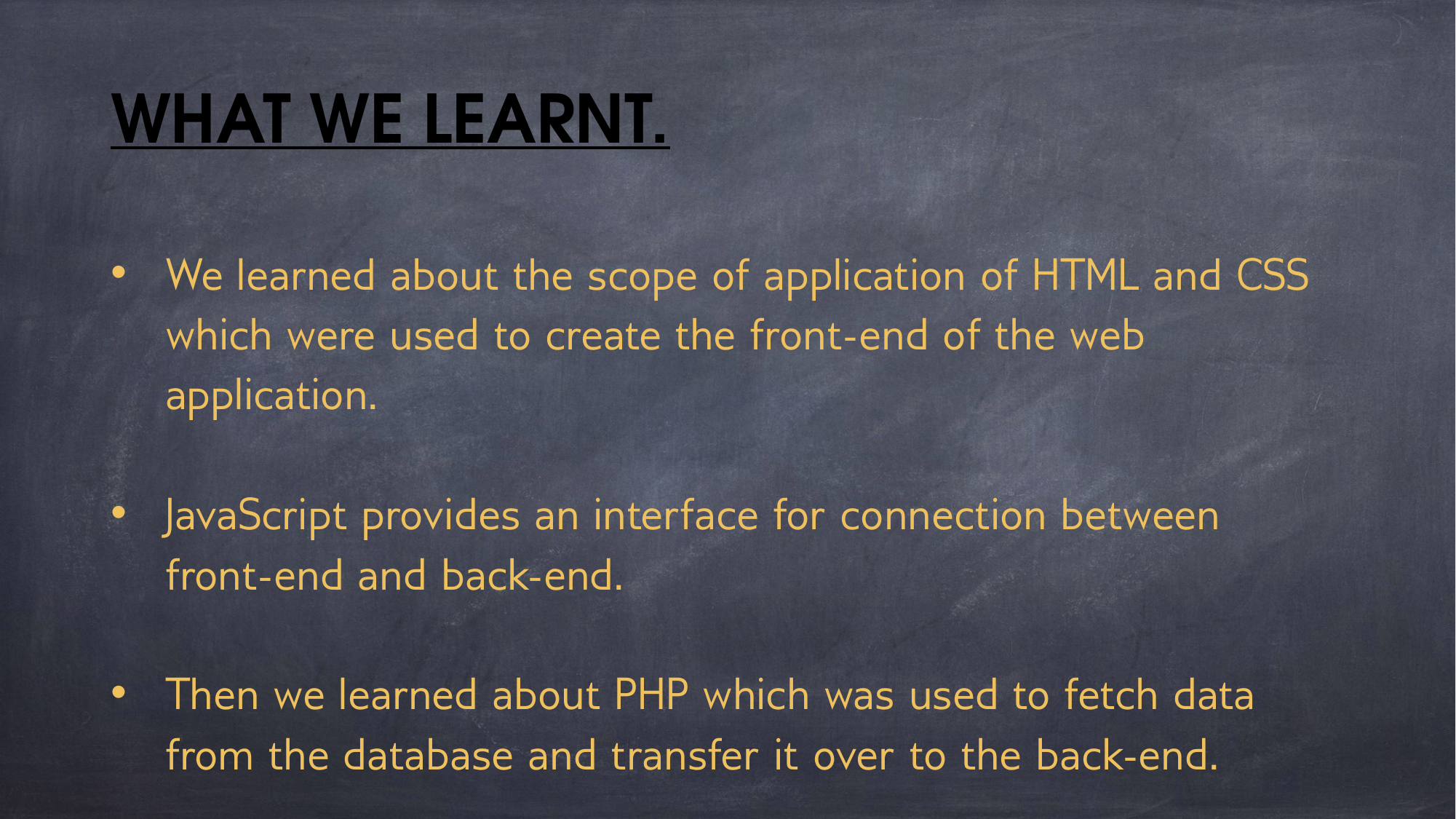

# WHAT WE LEARNT.
We learned about the scope of application of HTML and CSS which were used to create the front-end of the web application.

JavaScript provides an interface for connection between front-end and back-end.

Then we learned about PHP which was used to fetch data from the database and transfer it over to the back-end.